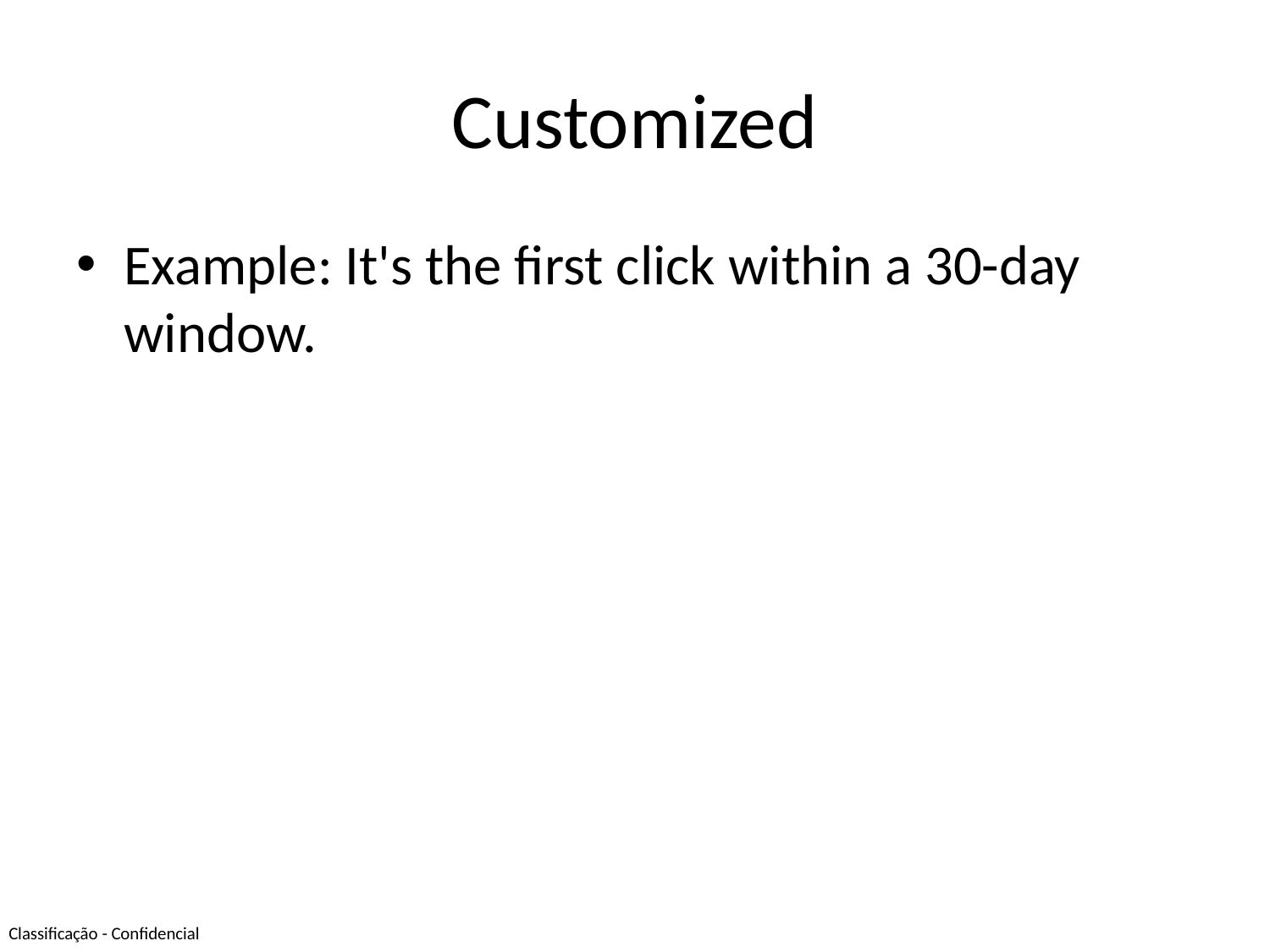

# Customized
Example: It's the first click within a 30-day window.